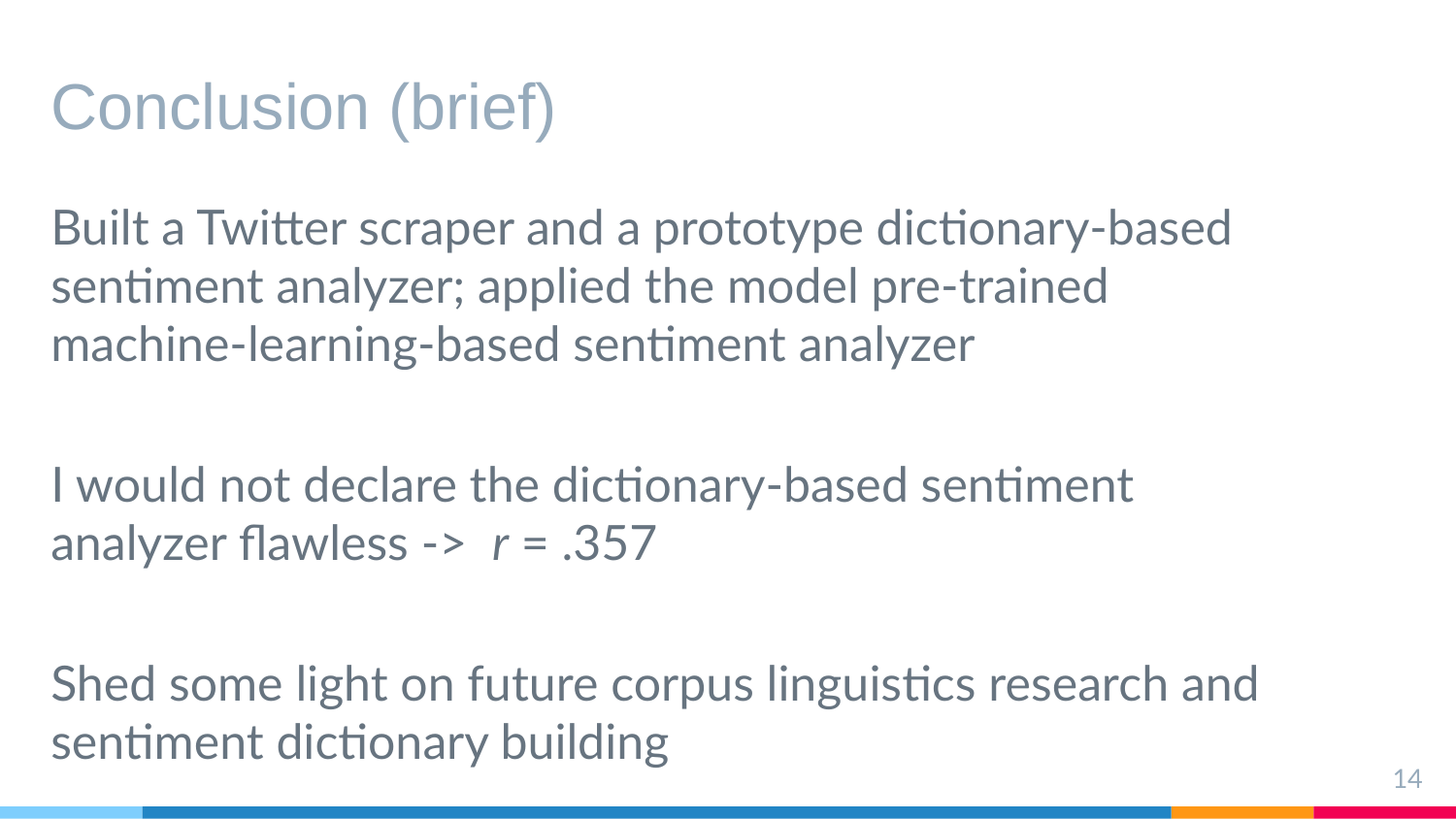

# Conclusion (brief)
Built a Twitter scraper and a prototype dictionary-based sentiment analyzer; applied the model pre-trained machine-learning-based sentiment analyzer

I would not declare the dictionary-based sentiment analyzer flawless ->  r = .357

Shed some light on future corpus linguistics research and sentiment dictionary building
14